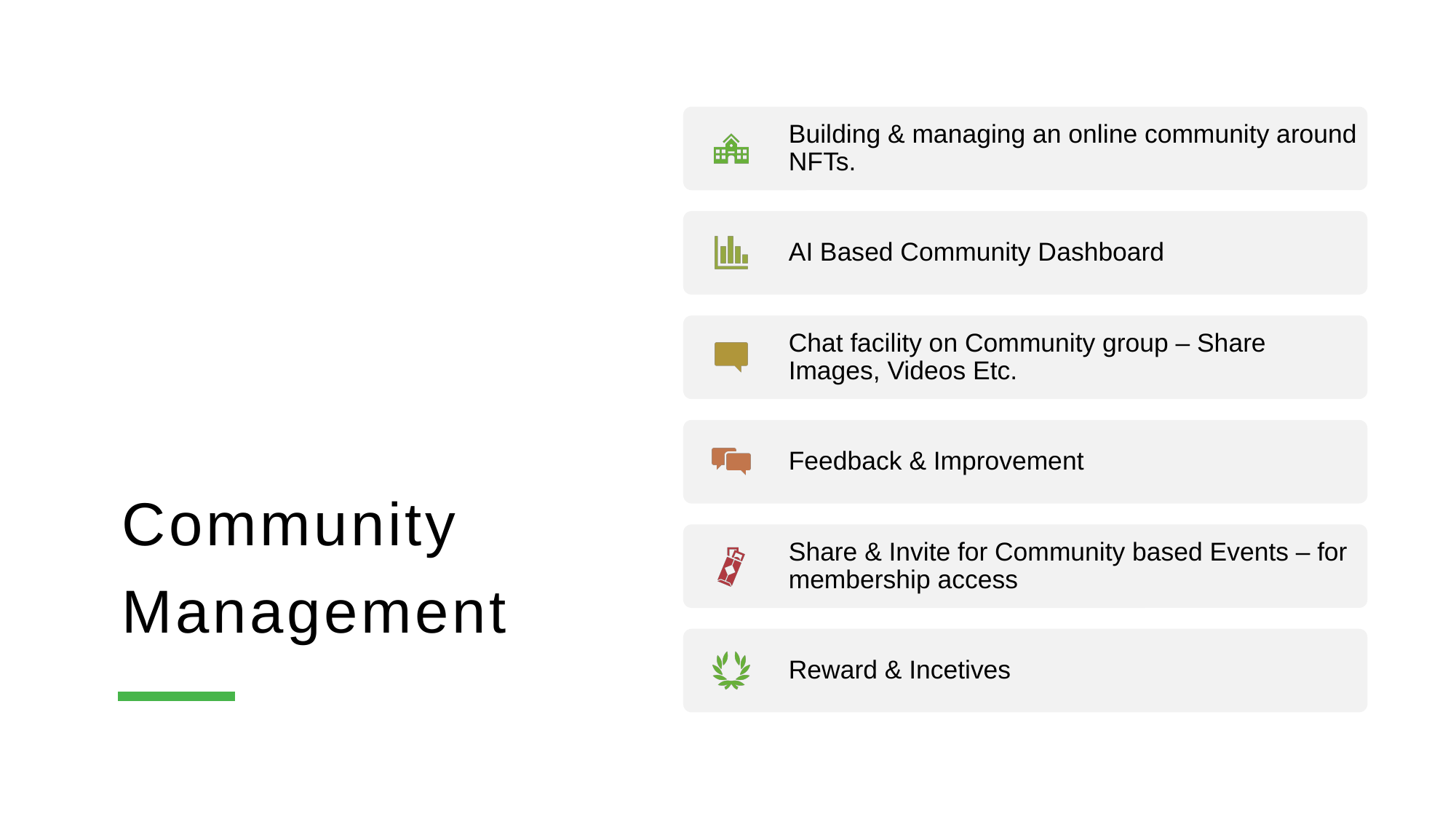

Building & managing an online community around NFTs.
AI Based Community Dashboard
Chat facility on Community group – Share Images, Videos Etc.
Feedback & Improvement
Share & Invite for Community based Events – for membership access
Reward & Incetives
# Community Management